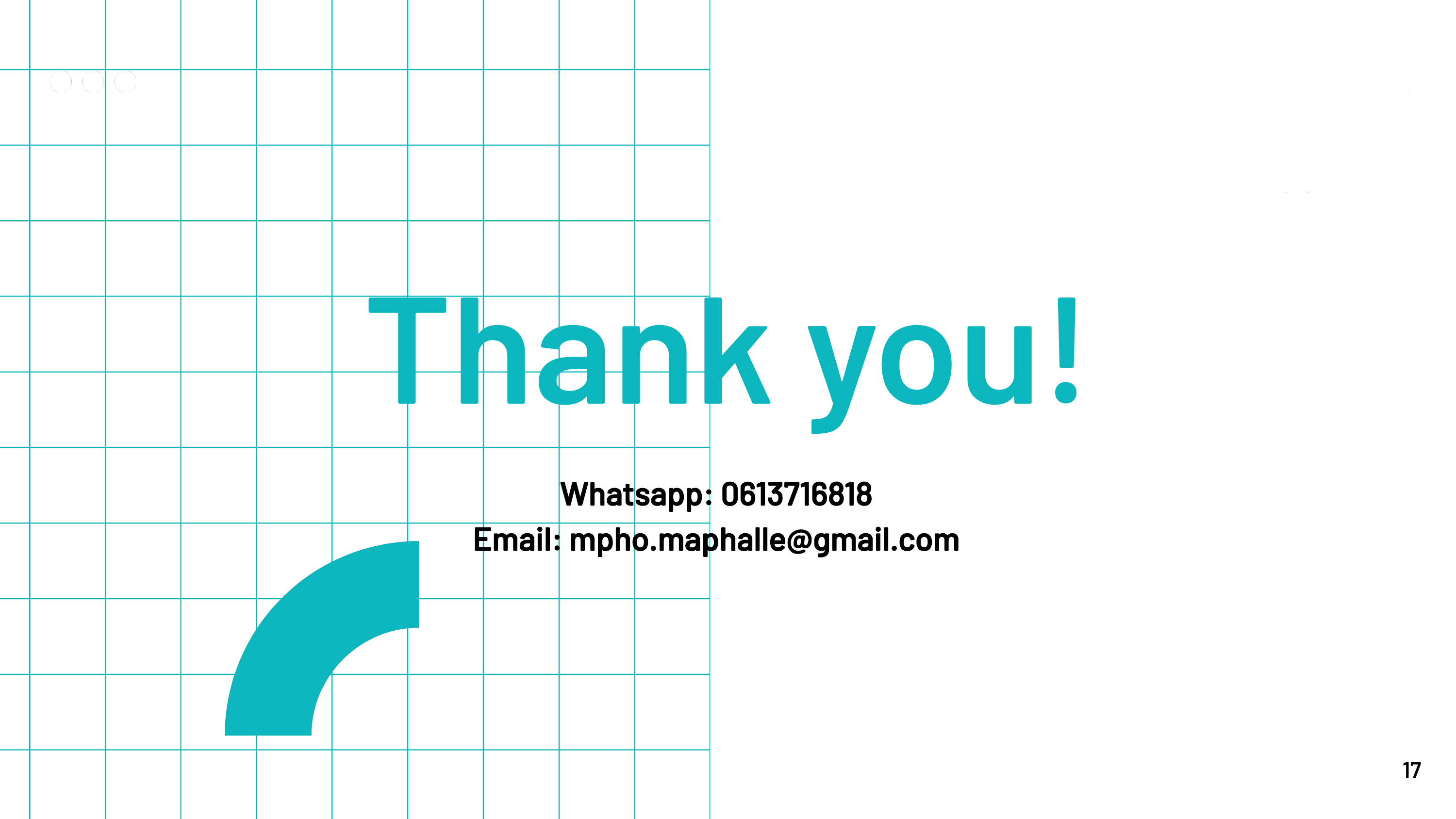

Thank you!
Whatsapp: 0613716818
Email: mpho.maphalle@gmail.com

17